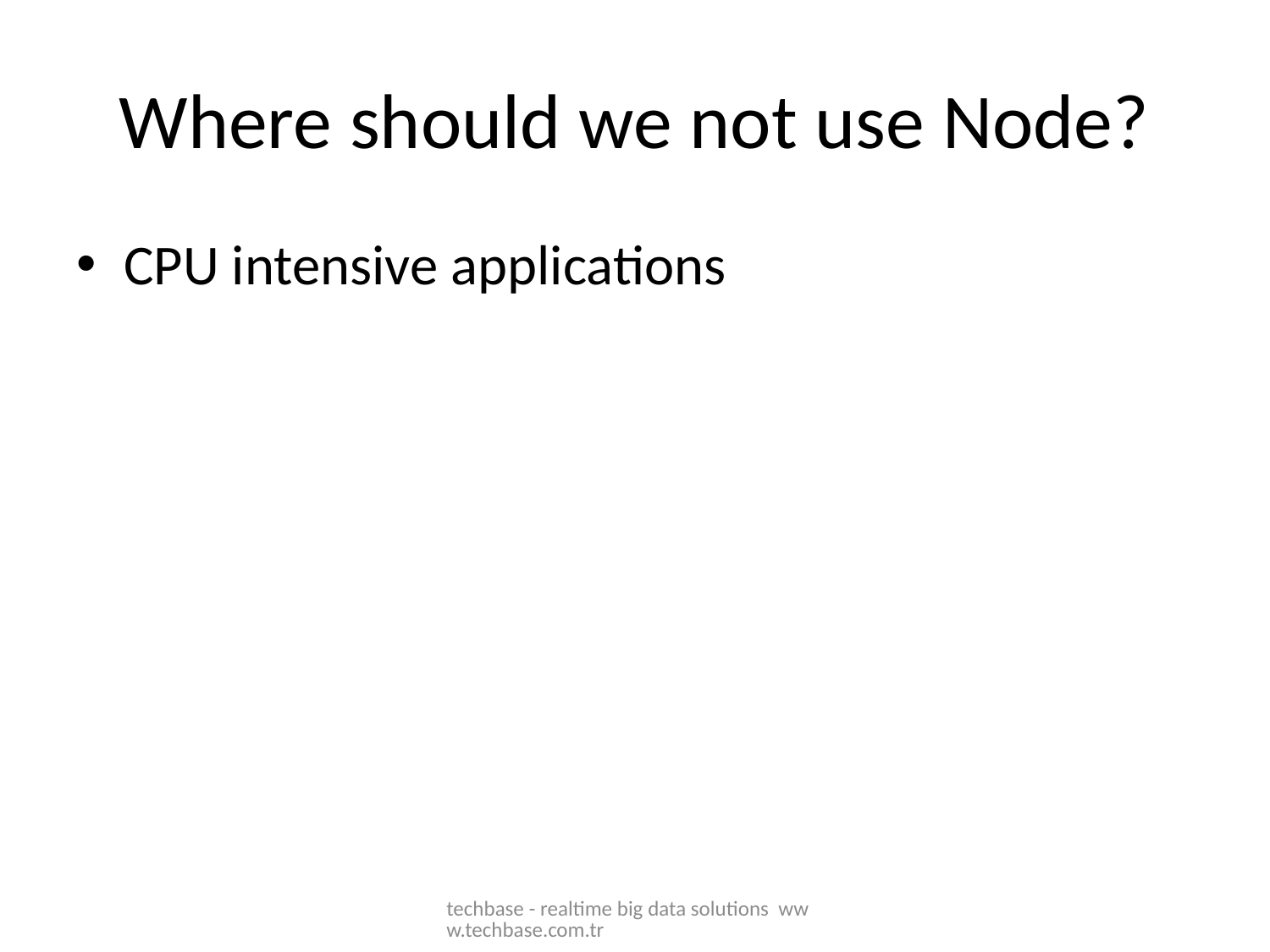

# Where should we not use Node?
CPU intensive applications

techbase - realtime big data solutions  www.techbase.com.tr